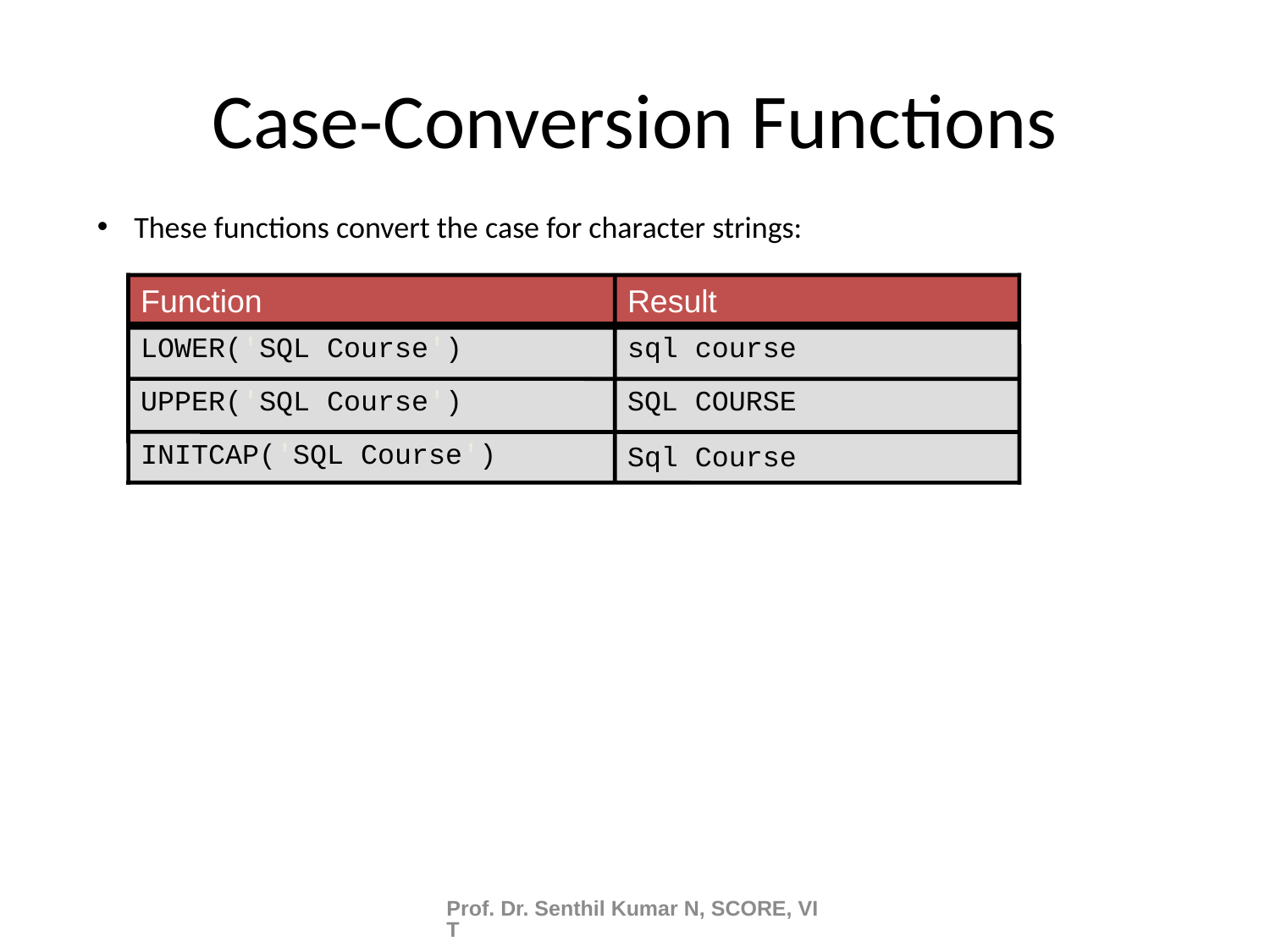

# Case-Conversion Functions
These functions convert the case for character strings:
Function

Result

LOWER('SQL Course')

sql course
UPPER('SQL Course')

SQL COURSE
INITCAP('SQL Course')

Sql Course

Prof. Dr. Senthil Kumar N, SCORE, VIT